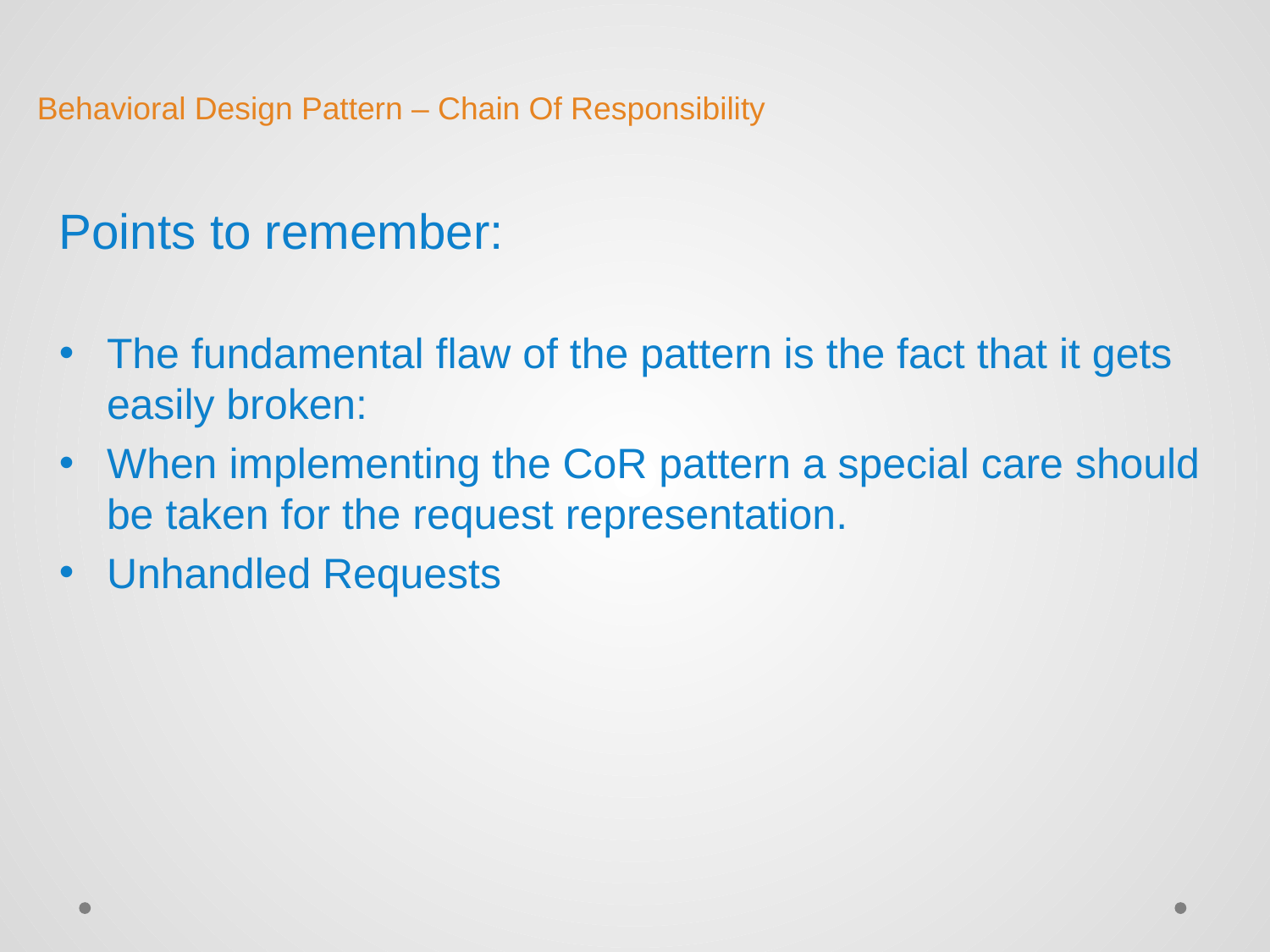

# Behavioral Design Pattern – Chain Of Responsibility
Points to remember:
The fundamental flaw of the pattern is the fact that it gets easily broken:
When implementing the CoR pattern a special care should be taken for the request representation.
Unhandled Requests